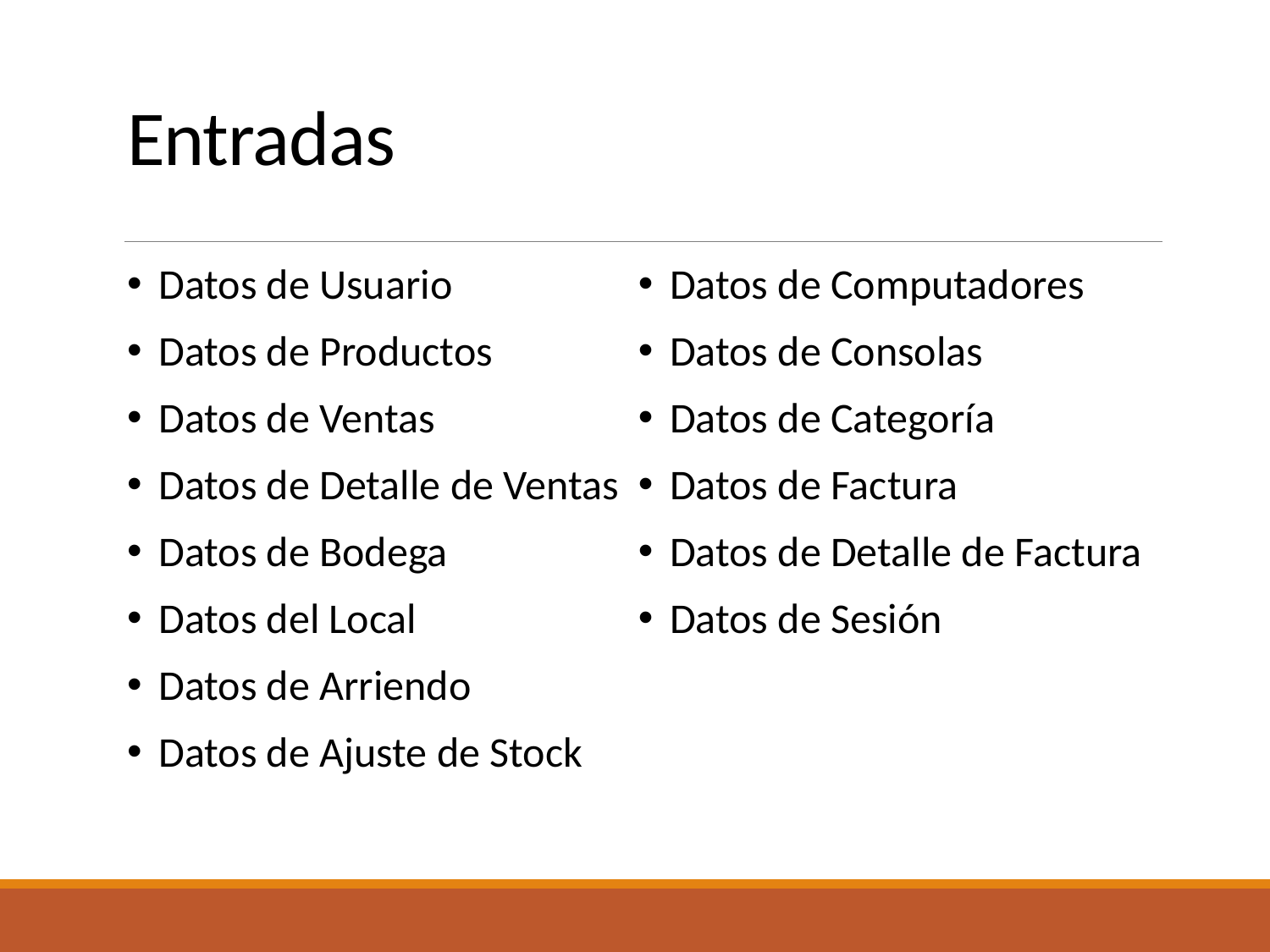

# Entradas
Datos de Usuario
Datos de Productos
Datos de Ventas
Datos de Detalle de Ventas
Datos de Bodega
Datos del Local
Datos de Arriendo
Datos de Ajuste de Stock
Datos de Computadores
Datos de Consolas
Datos de Categoría
Datos de Factura
Datos de Detalle de Factura
Datos de Sesión